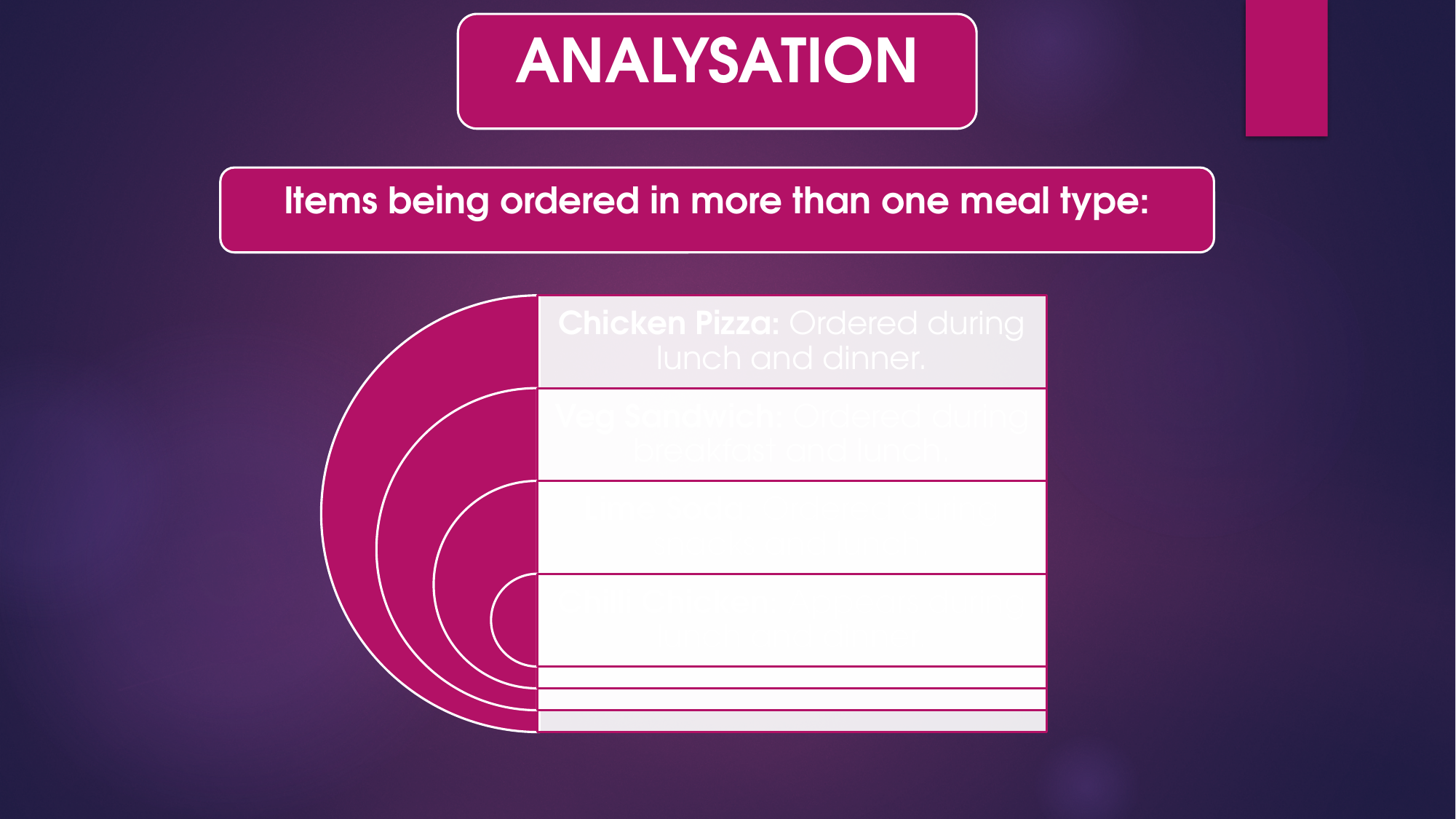

ANALYSATION
Items being ordered in more than one meal type:

Chicken Pizza: Ordered during lunch and dinner.
Veg Sandwich: Ordered during breakfast and lunch.
Lime Soda: Ordered during snacks and lunch.
Chilli Chicken: Appears during lunch and dinner.